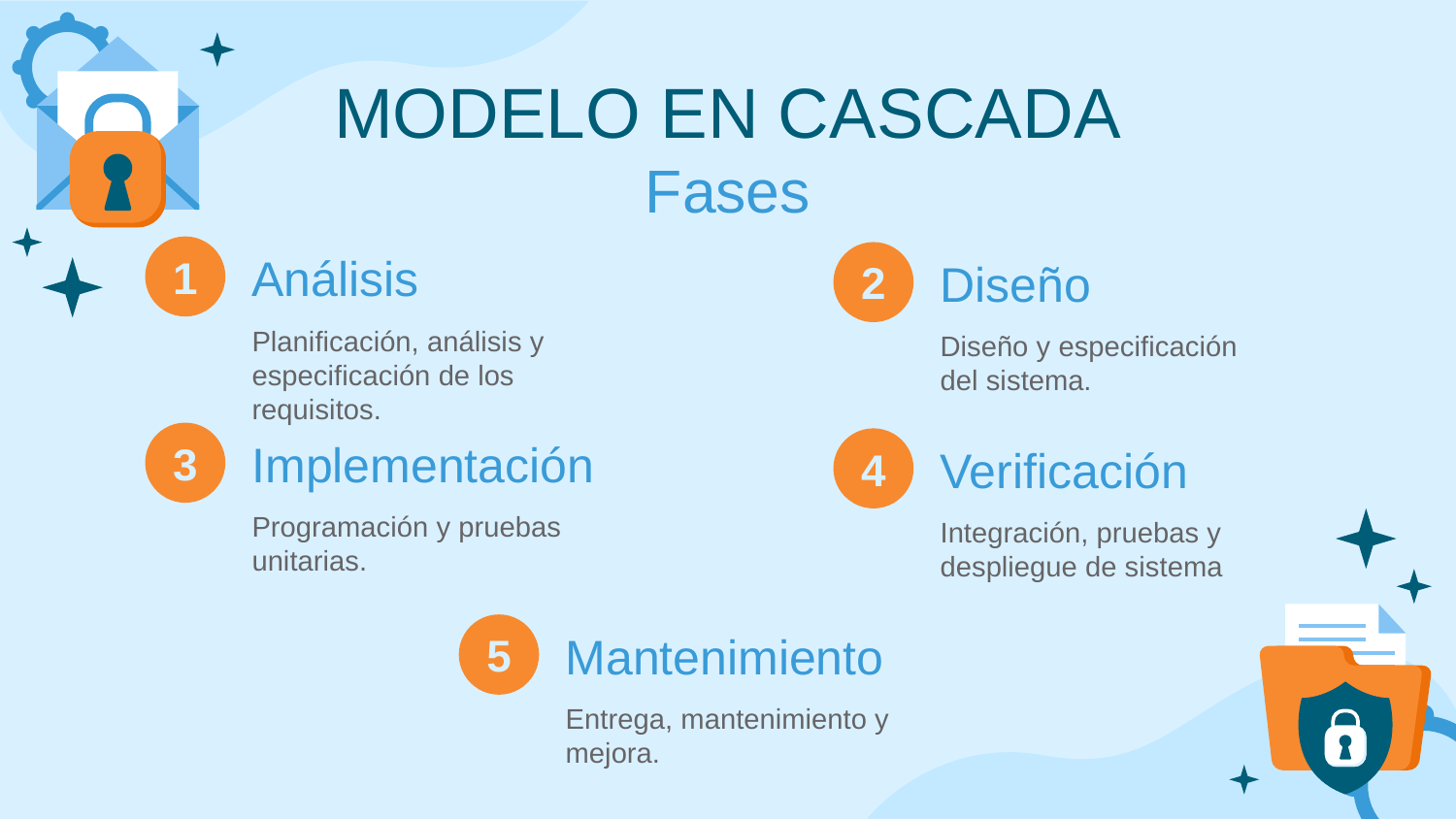

MODELO EN CASCADA
Fases
# Análisis
1
Diseño
2
Planificación, análisis y especificación de los requisitos.
Diseño y especificación del sistema.
Implementación
3
Verificación
4
Programación y pruebas unitarias.
Integración, pruebas y despliegue de sistema

Mantenimiento
5
Entrega, mantenimiento y mejora.